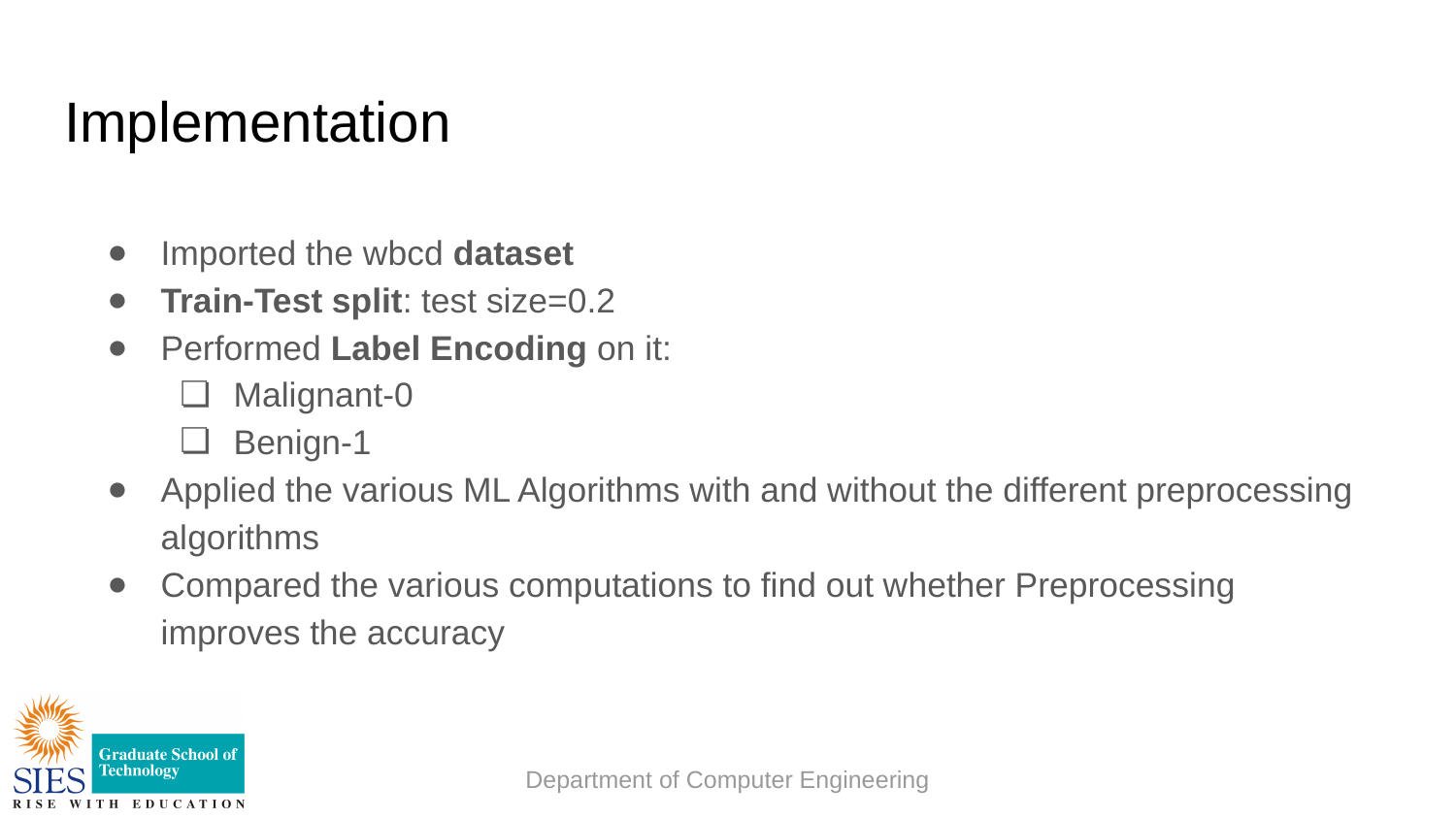

# Implementation
Imported the wbcd dataset
Train-Test split: test size=0.2
Performed Label Encoding on it:
Malignant-0
Benign-1
Applied the various ML Algorithms with and without the different preprocessing algorithms
Compared the various computations to find out whether Preprocessing improves the accuracy